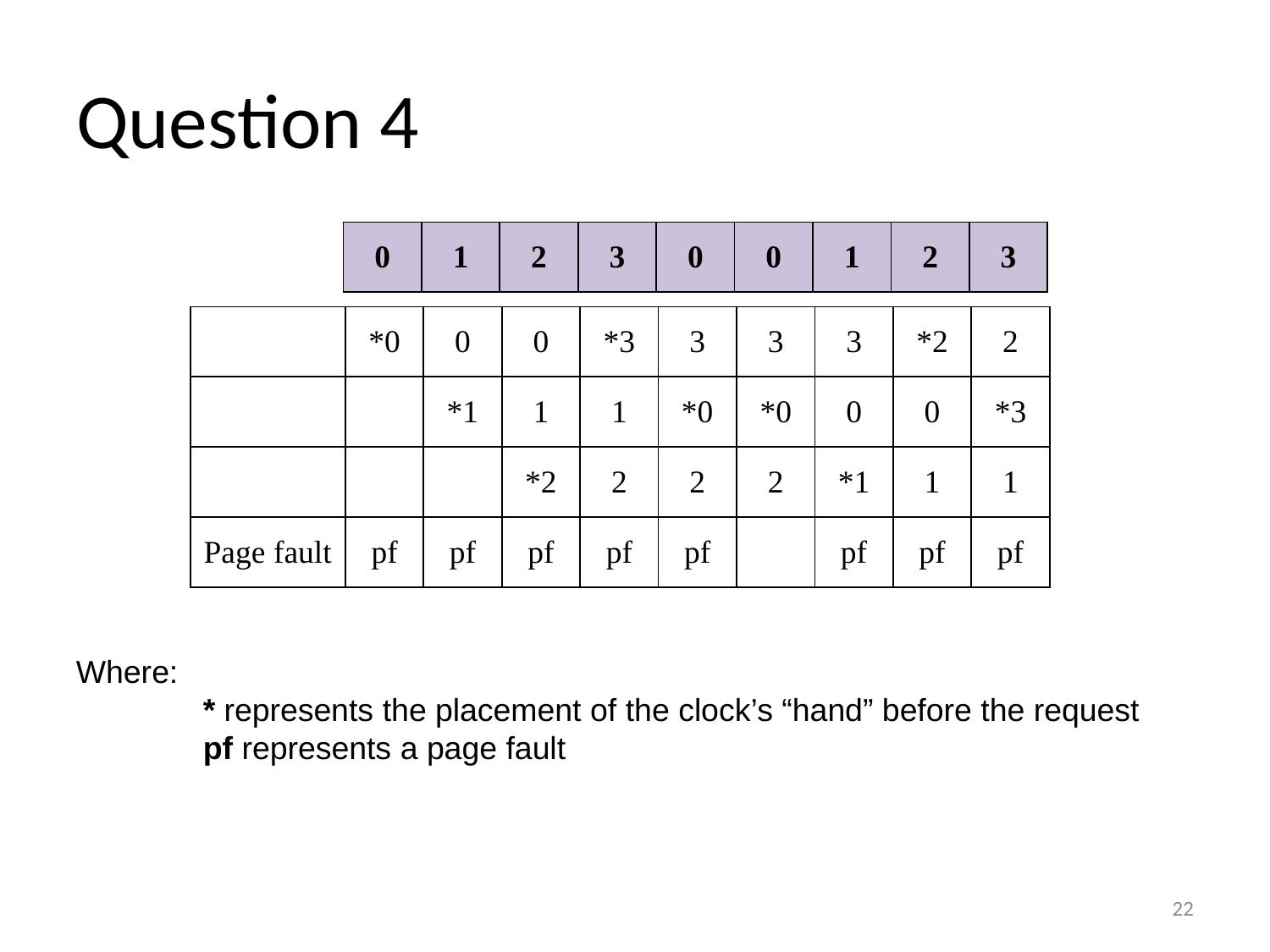

# Question 4
| 0 | 1 | 2 | 3 | 0 | 0 | 1 | 2 | 3 |
| --- | --- | --- | --- | --- | --- | --- | --- | --- |
|  | \*0 | 0 | 0 | \*3 | 3 | 3 | 3 | \*2 | 2 |
| --- | --- | --- | --- | --- | --- | --- | --- | --- | --- |
|  |  | \*1 | 1 | 1 | \*0 | \*0 | 0 | 0 | \*3 |
|  |  |  | \*2 | 2 | 2 | 2 | \*1 | 1 | 1 |
| Page fault | pf | pf | pf | pf | pf |  | pf | pf | pf |
Where:
	* represents the placement of the clock’s “hand” before the request
	pf represents a page fault
22